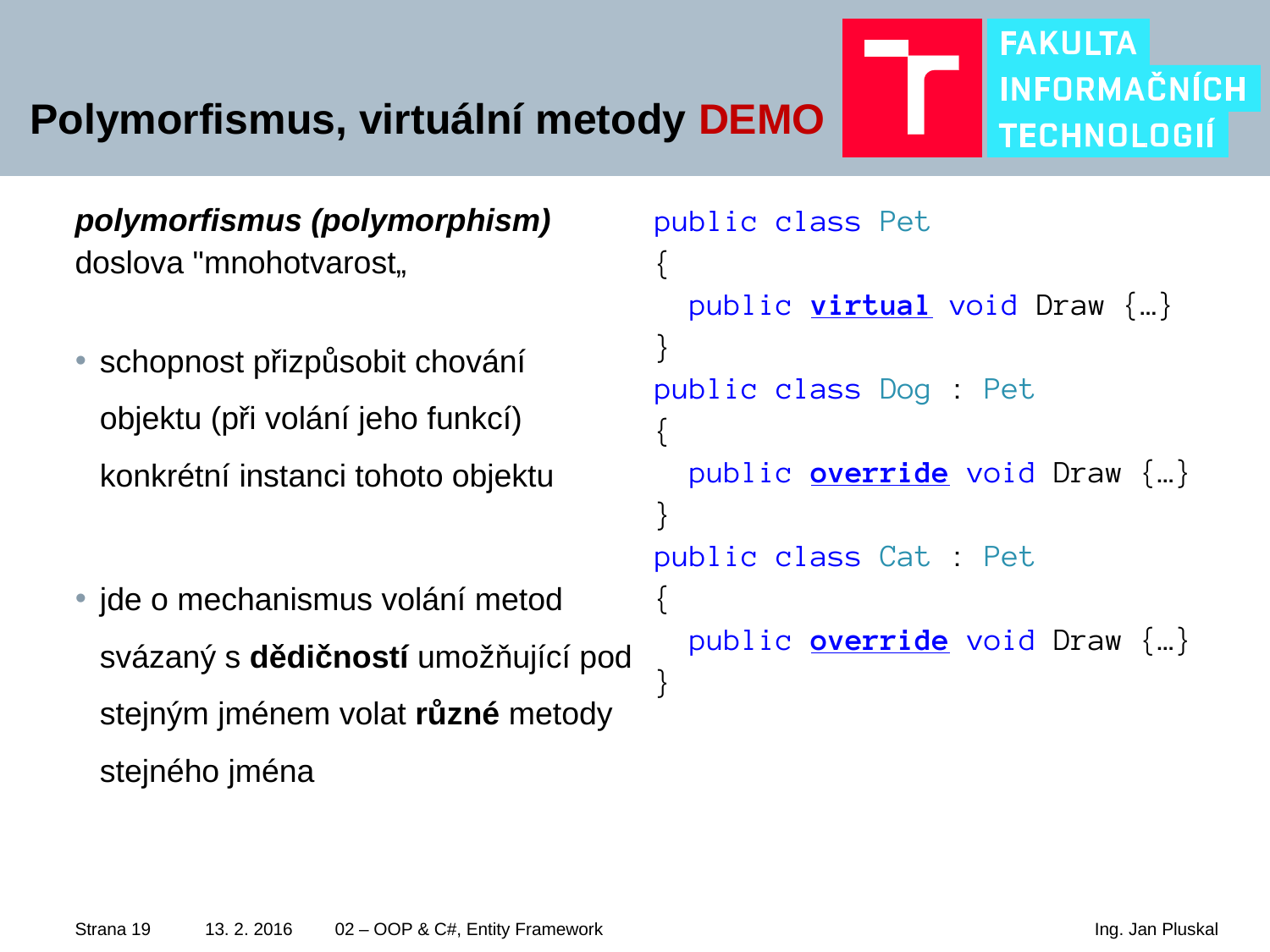

# Polymorfismus, virtuální metody DEMO
polymorfismus (polymorphism) doslova "mnohotvarost„

schopnost přizpůsobit chování objektu (při volání jeho funkcí) konkrétní instanci tohoto objektu

jde o mechanismus volání metod svázaný s dědičností umožňující pod stejným jménem volat různé metody stejného jména
public class Pet
{
  public virtual void Draw {…}
}
public class Dog : Pet
{
  public override void Draw {…}
}
public class Cat : Pet
{
  public override void Draw {…}
}